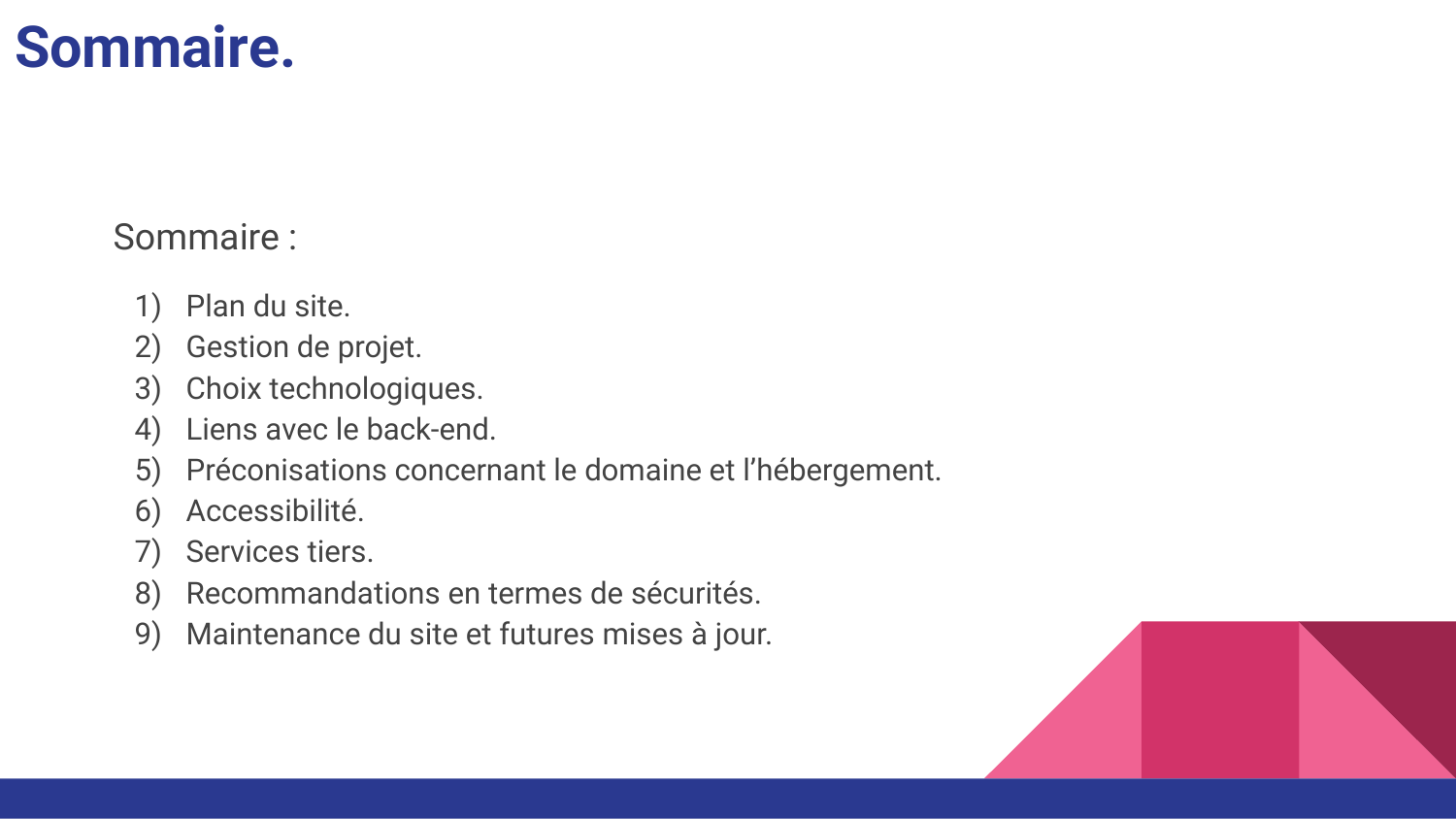

Sommaire.
Sommaire :
Plan du site.
Gestion de projet.
Choix technologiques.
Liens avec le back-end.
Préconisations concernant le domaine et l’hébergement.
Accessibilité.
Services tiers.
Recommandations en termes de sécurités.
Maintenance du site et futures mises à jour.